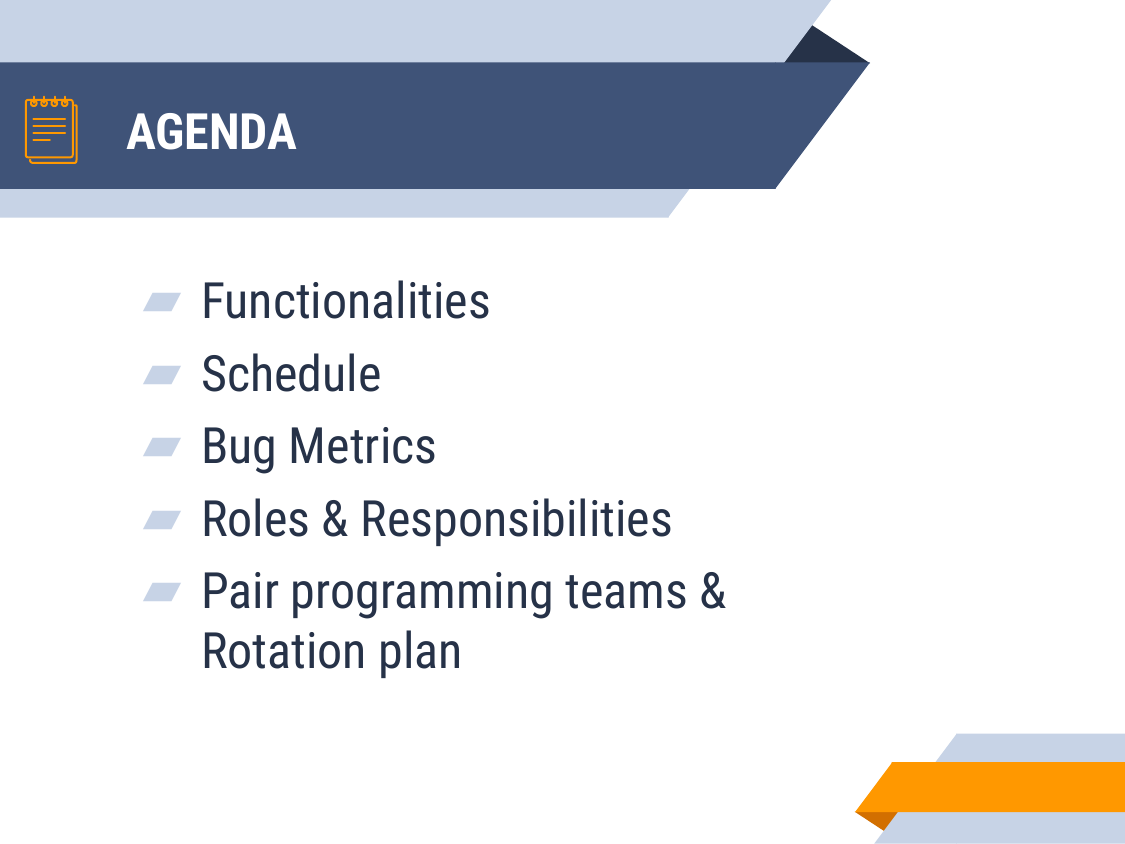

# AGENDA

Functionalities
Schedule
Bug Metrics
Roles & Responsibilities
Pair programming teams & Rotation plan

1